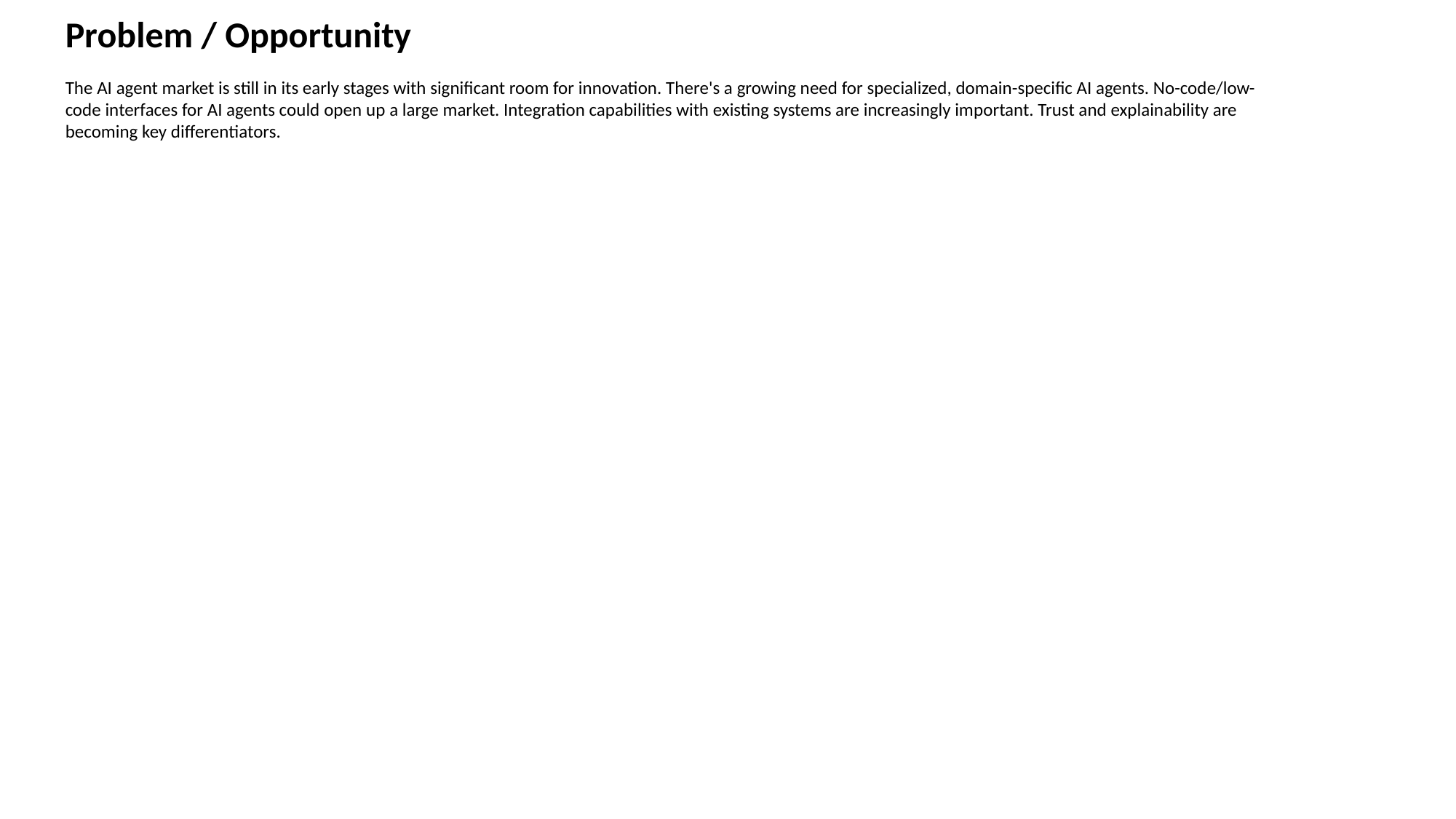

Problem / Opportunity
The AI agent market is still in its early stages with significant room for innovation. There's a growing need for specialized, domain-specific AI agents. No-code/low-code interfaces for AI agents could open up a large market. Integration capabilities with existing systems are increasingly important. Trust and explainability are becoming key differentiators.